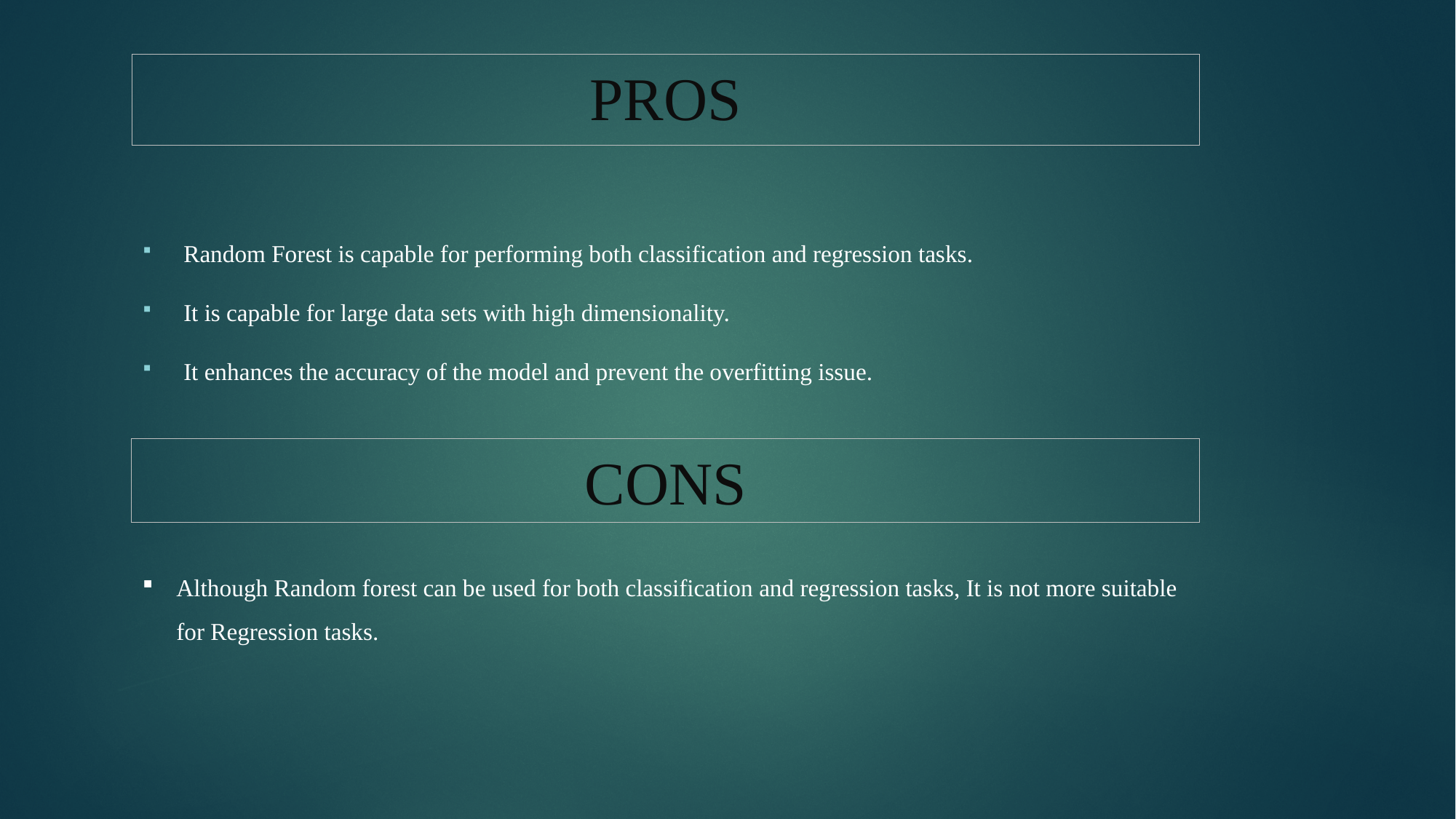

# PROS

Random Forest is capable for performing both classification and regression tasks.
It is capable for large data sets with high dimensionality.
It enhances the accuracy of the model and prevent the overfitting issue.
CONS
Although Random forest can be used for both classification and regression tasks, It is not more suitable for Regression tasks.